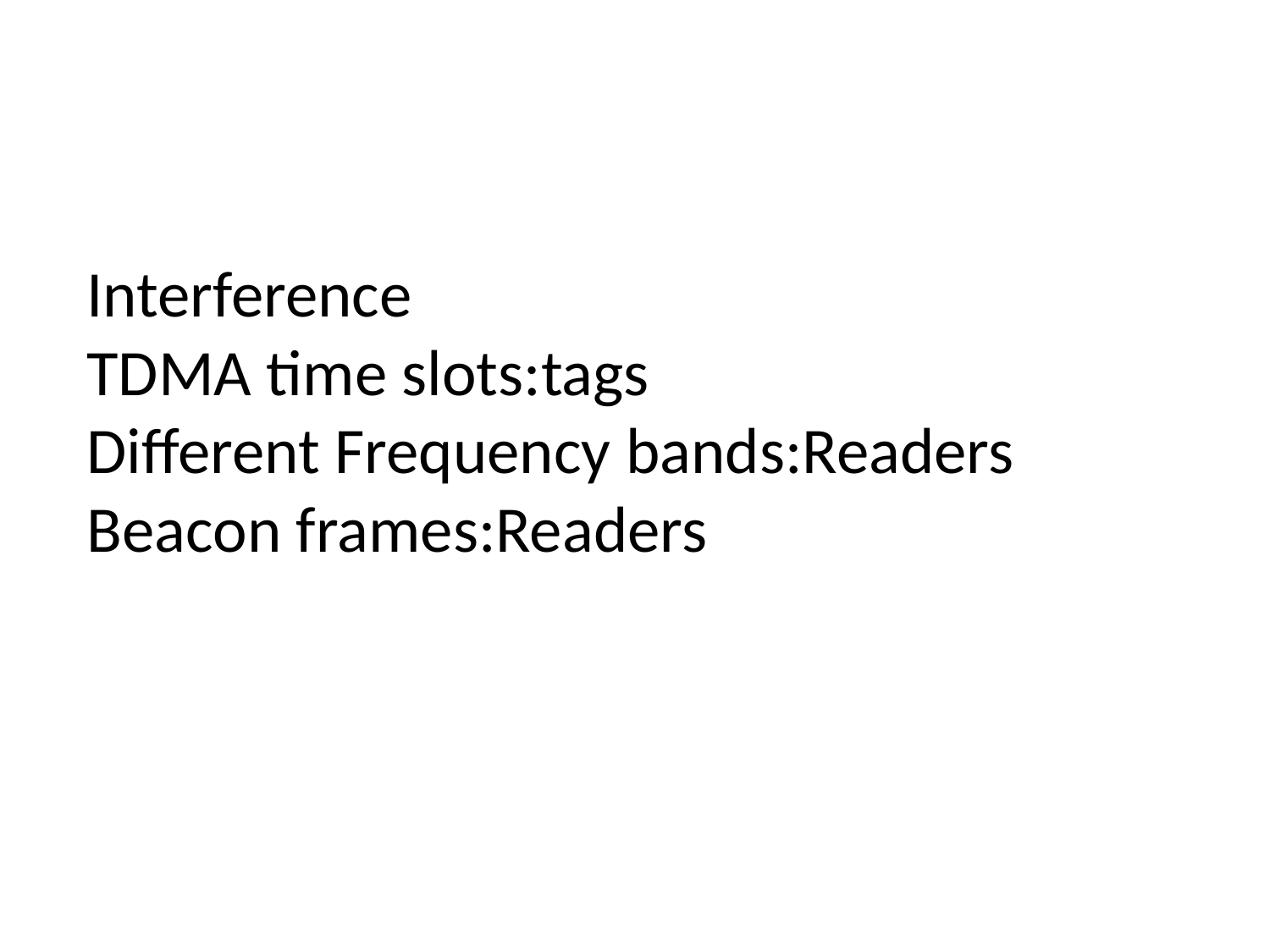

# Interference TDMA time slots:tags Different Frequency bands:Readers Beacon frames:Readers